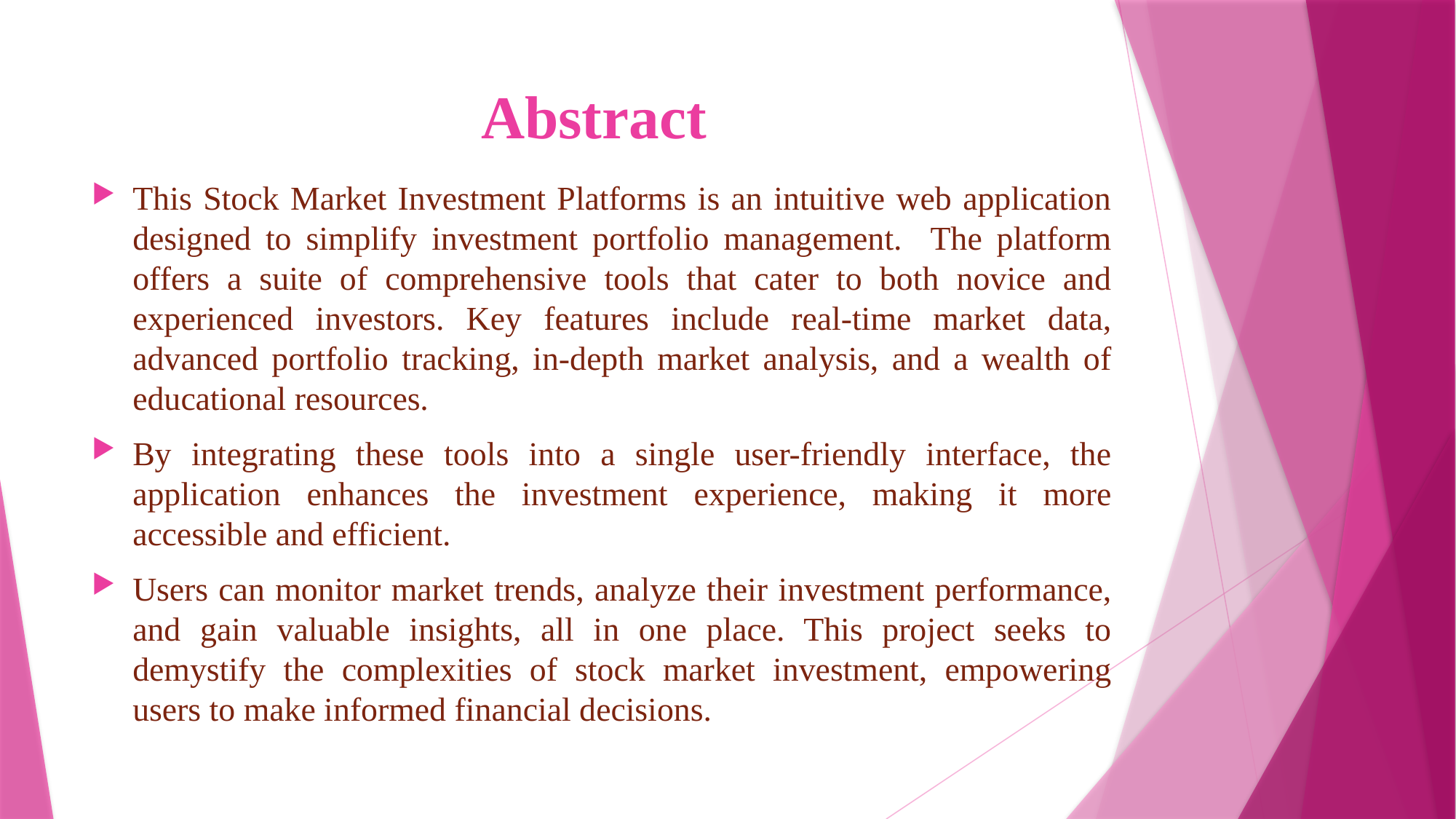

# Abstract
This Stock Market Investment Platforms is an intuitive web application designed to simplify investment portfolio management.  The platform offers a suite of comprehensive tools that cater to both novice and experienced investors. Key features include real-time market data, advanced portfolio tracking, in-depth market analysis, and a wealth of educational resources.
By integrating these tools into a single user-friendly interface, the application enhances the investment experience, making it more accessible and efficient.
Users can monitor market trends, analyze their investment performance, and gain valuable insights, all in one place. This project seeks to demystify the complexities of stock market investment, empowering users to make informed financial decisions.